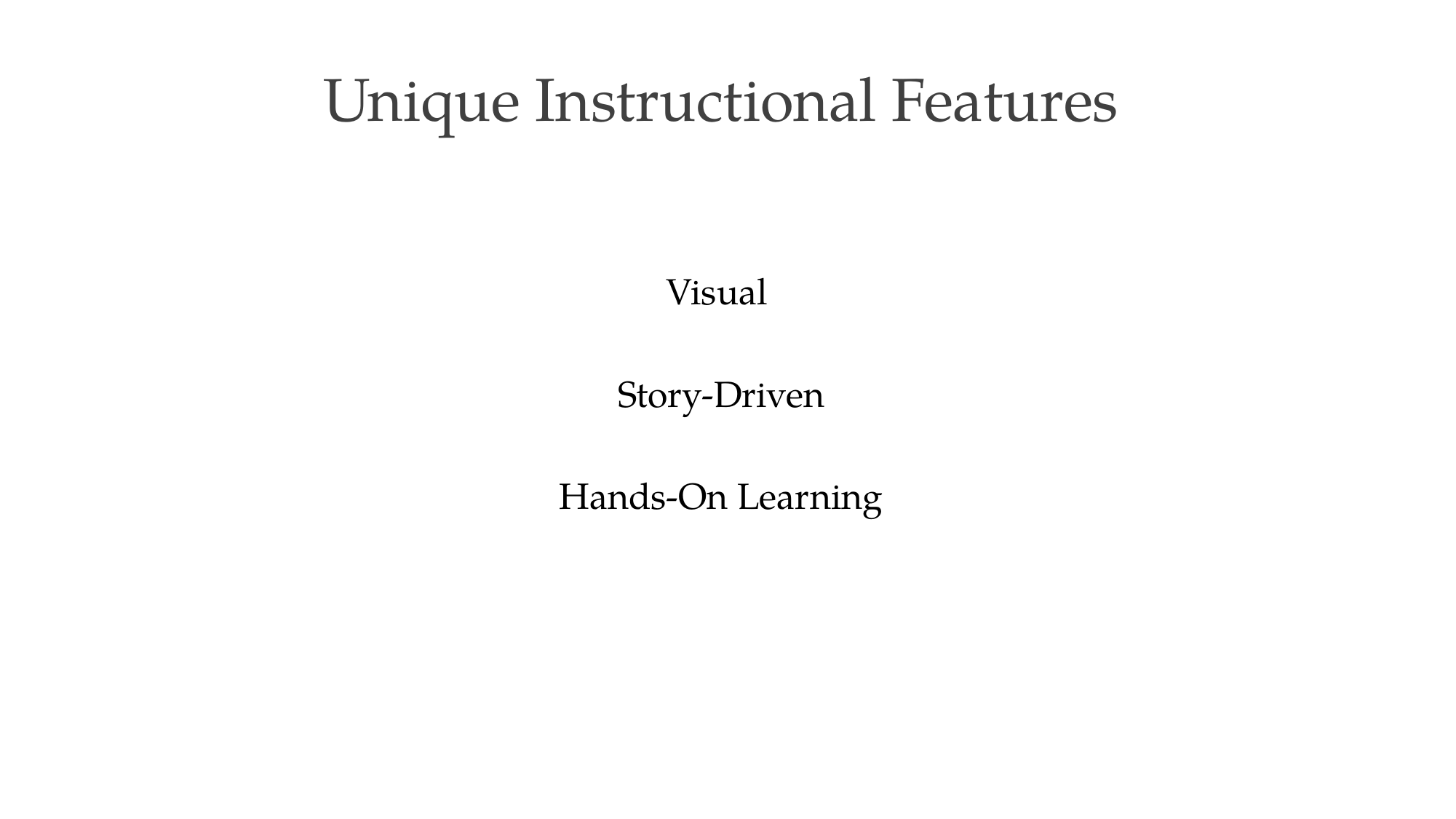

# Unique Instructional Features
Visual
Story-Driven
Hands-On Learning